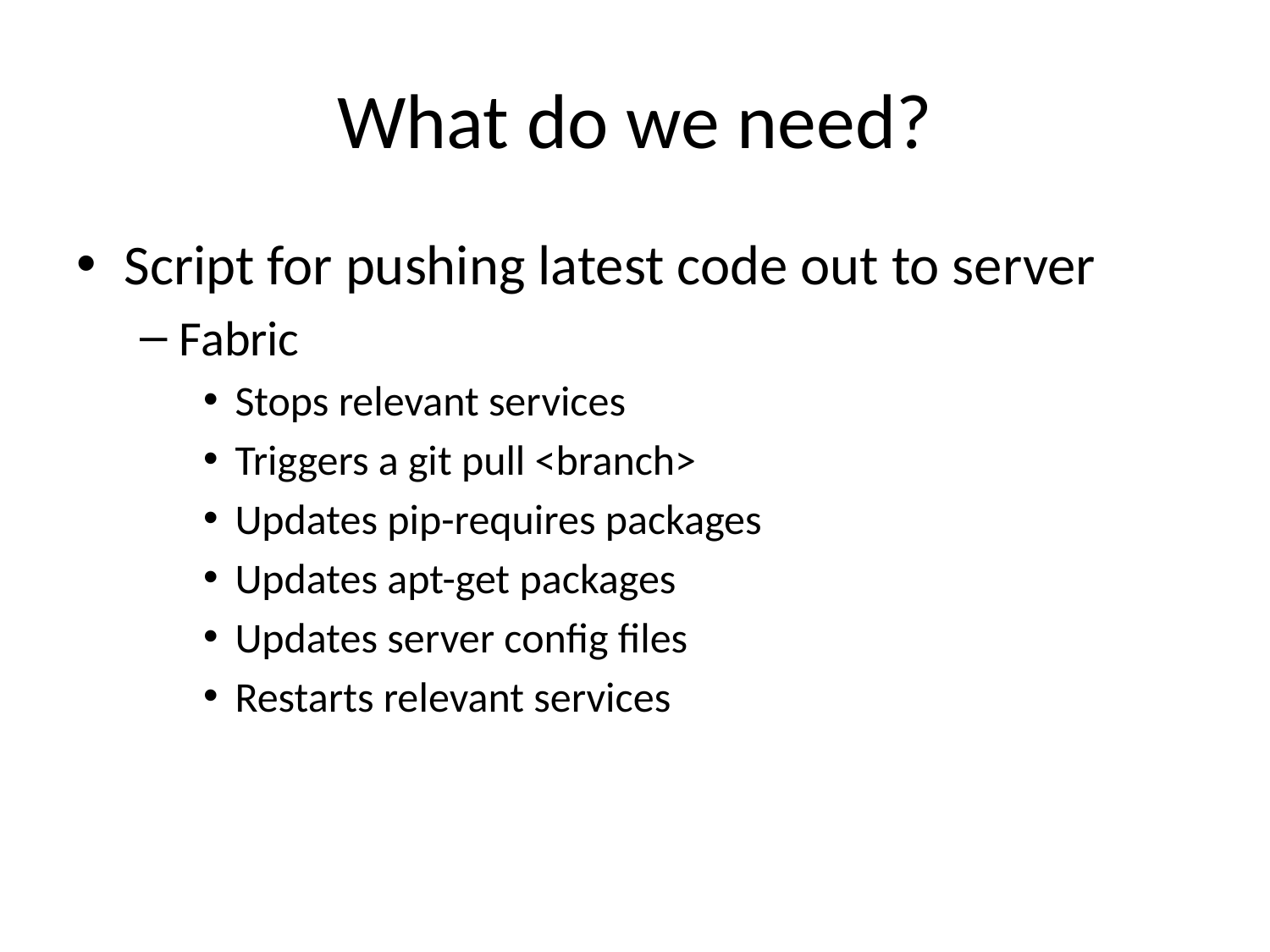

# What do we need?
Script for pushing latest code out to server
Fabric
Stops relevant services
Triggers a git pull <branch>
Updates pip-requires packages
Updates apt-get packages
Updates server config files
Restarts relevant services